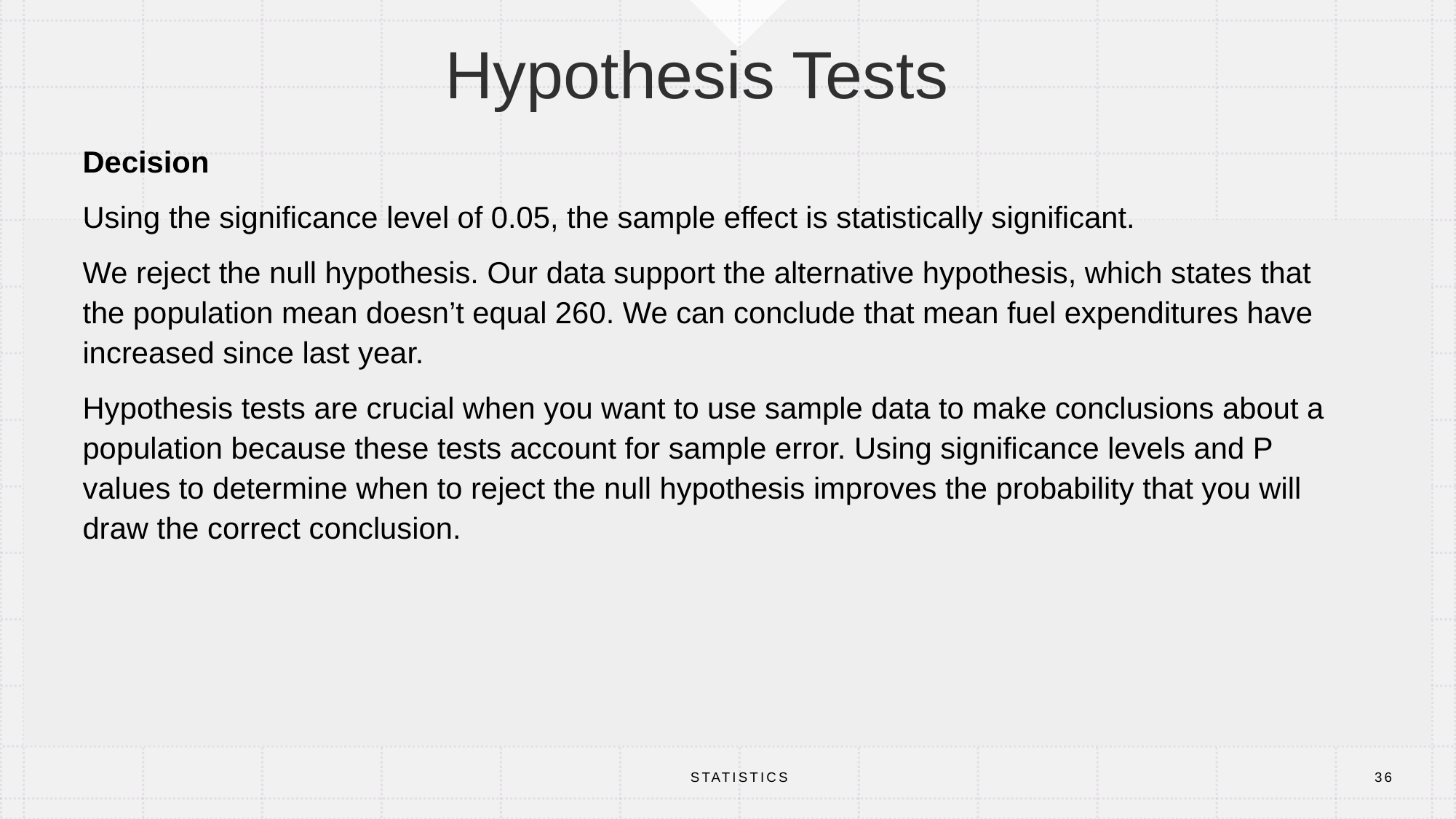

# Hypothesis Tests
Decision
Using the significance level of 0.05, the sample effect is statistically significant.
We reject the null hypothesis. Our data support the alternative hypothesis, which states that the population mean doesn’t equal 260. We can conclude that mean fuel expenditures have increased since last year.
Hypothesis tests are crucial when you want to use sample data to make conclusions about a population because these tests account for sample error. Using significance levels and P values to determine when to reject the null hypothesis improves the probability that you will draw the correct conclusion.
STATISTICS
36